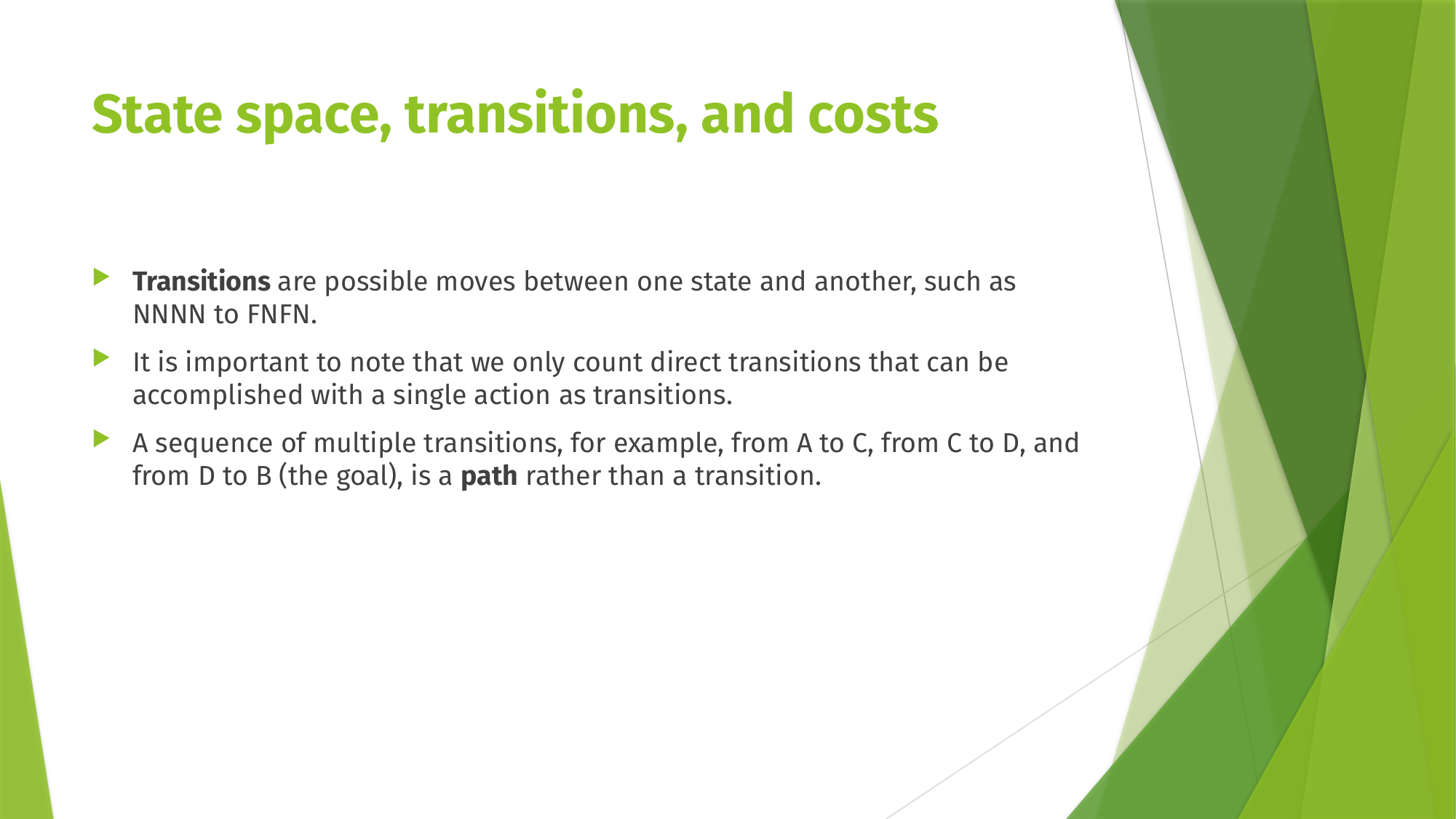

# State space, transitions, and costs
Transitions are possible moves between one state and another, such as NNNN to FNFN.
It is important to note that we only count direct transitions that can be accomplished with a single action as transitions.
A sequence of multiple transitions, for example, from A to C, from C to D, and from D to B (the goal), is a path rather than a transition.